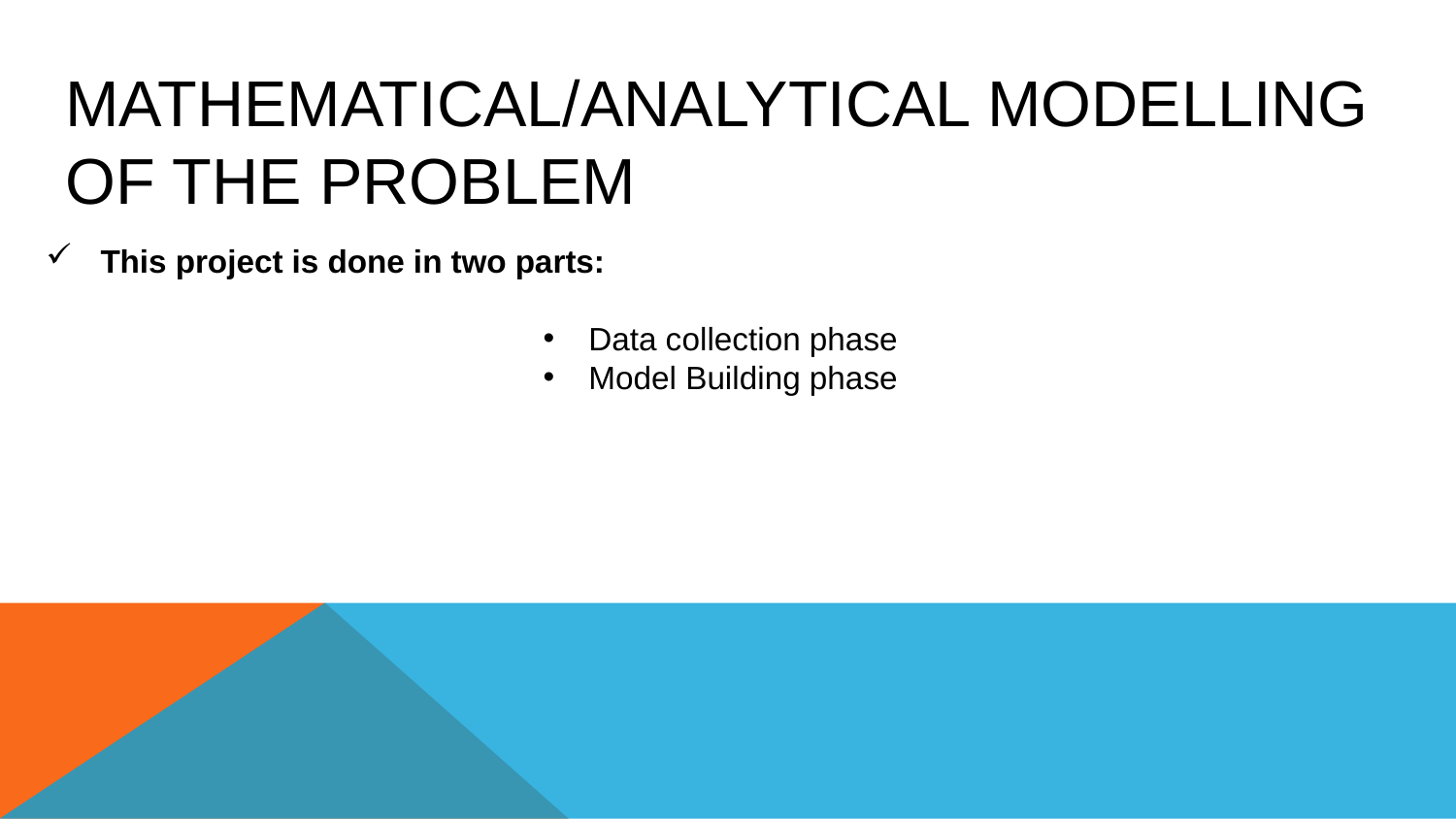

# MATHEMATICAL/ANALYTICAL MODELLING OF THE PROBLEM

 This project is done in two parts:

Data collection phase
Model Building phase